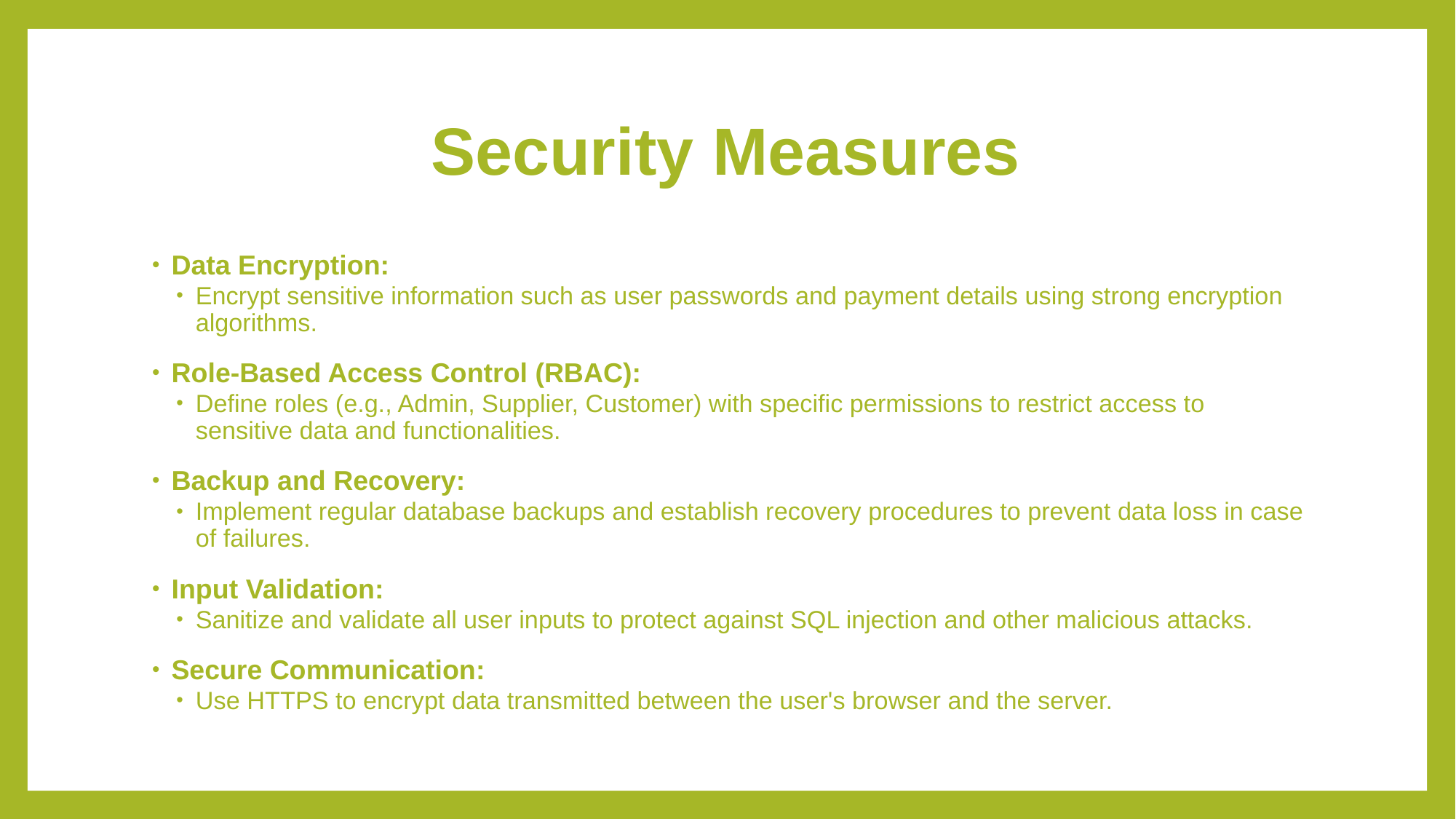

# Security Measures
Data Encryption:
Encrypt sensitive information such as user passwords and payment details using strong encryption algorithms.
Role-Based Access Control (RBAC):
Define roles (e.g., Admin, Supplier, Customer) with specific permissions to restrict access to sensitive data and functionalities.
Backup and Recovery:
Implement regular database backups and establish recovery procedures to prevent data loss in case of failures.
Input Validation:
Sanitize and validate all user inputs to protect against SQL injection and other malicious attacks.
Secure Communication:
Use HTTPS to encrypt data transmitted between the user's browser and the server.